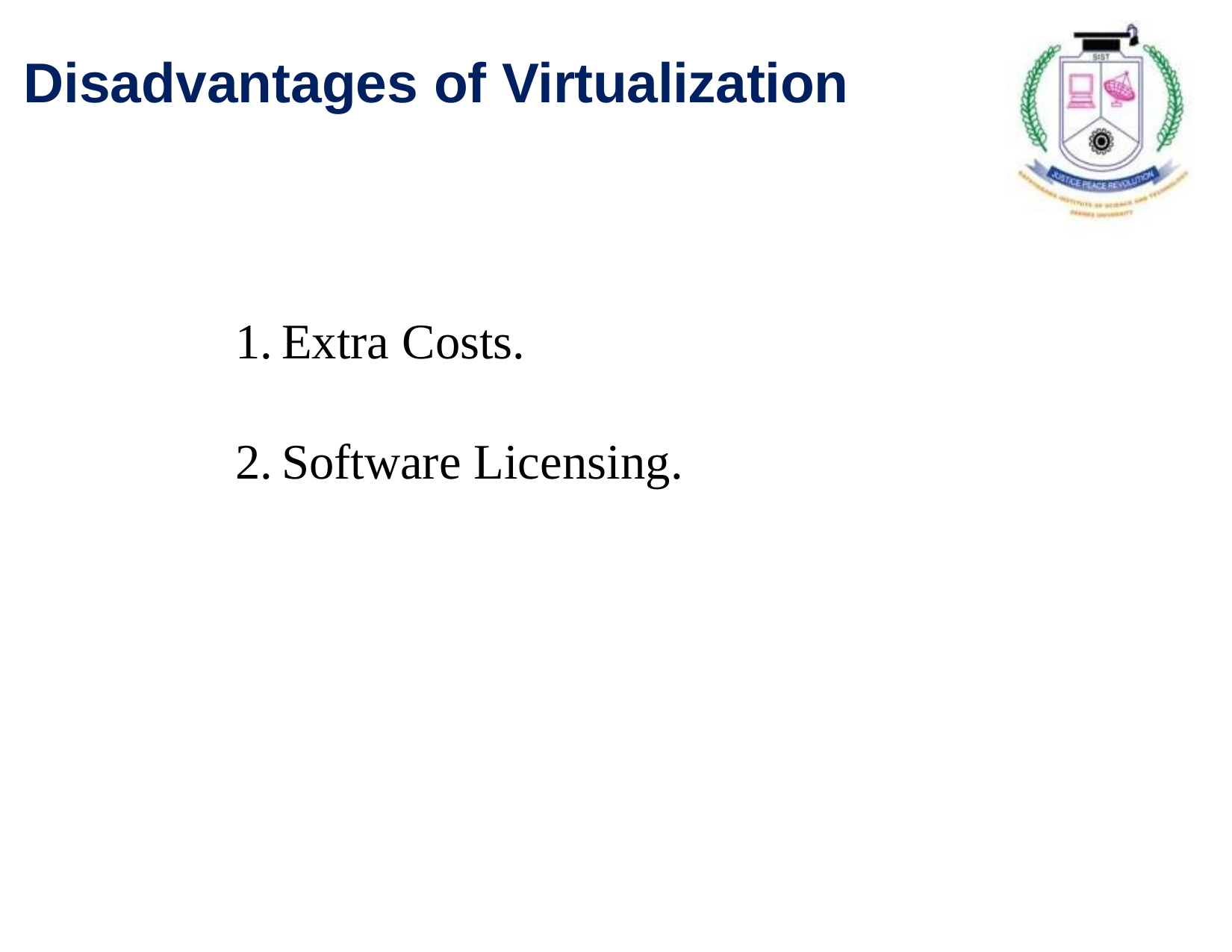

# Disadvantages of Virtualization

Extra Costs.

Software Licensing.